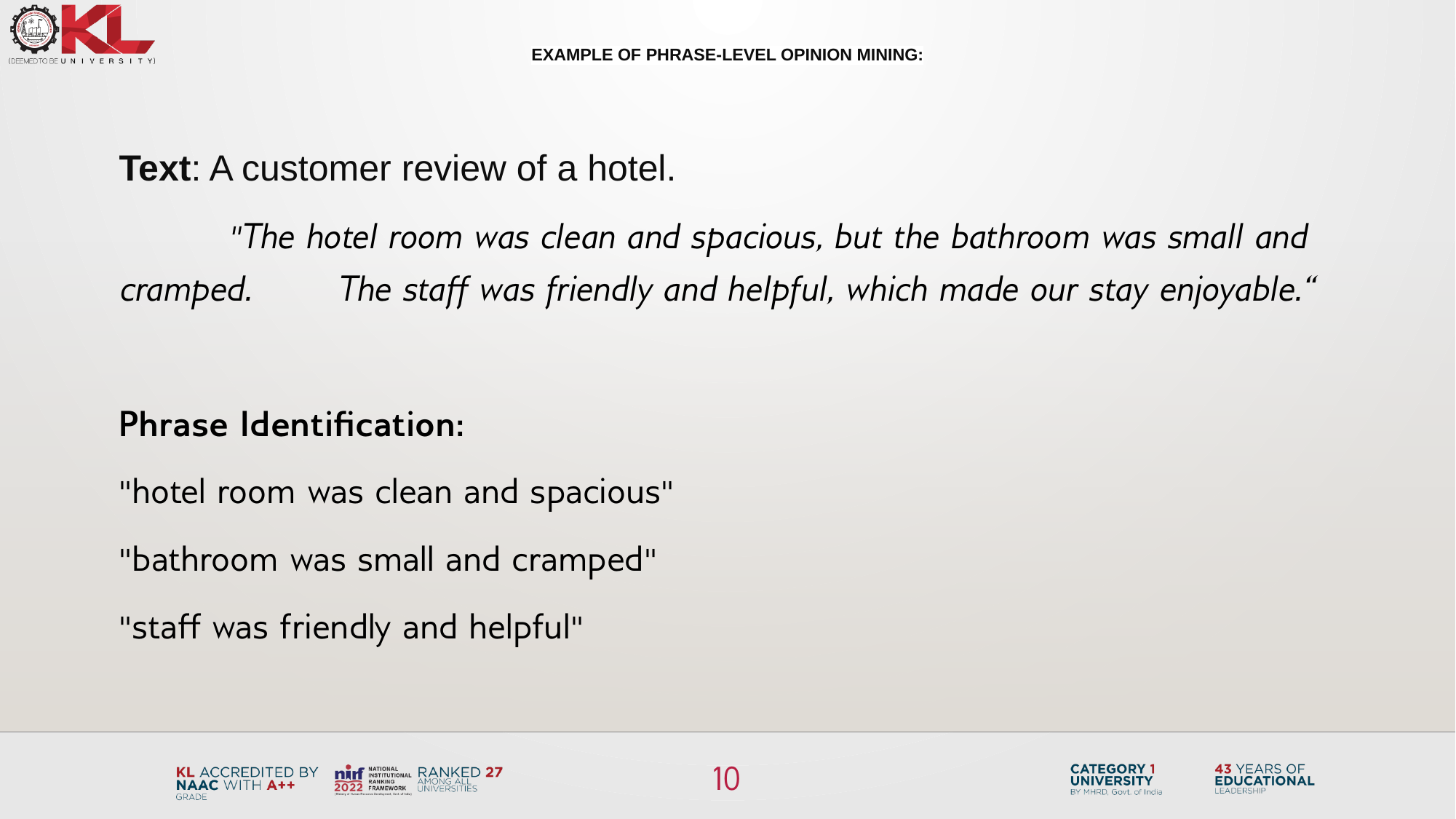

# Example of Phrase-Level Opinion Mining:
Text: A customer review of a hotel.
	"The hotel room was clean and spacious, but the bathroom was small and cramped. 	The staff was friendly and helpful, which made our stay enjoyable.“

Phrase Identification:
"hotel room was clean and spacious"
"bathroom was small and cramped"
"staff was friendly and helpful"
10